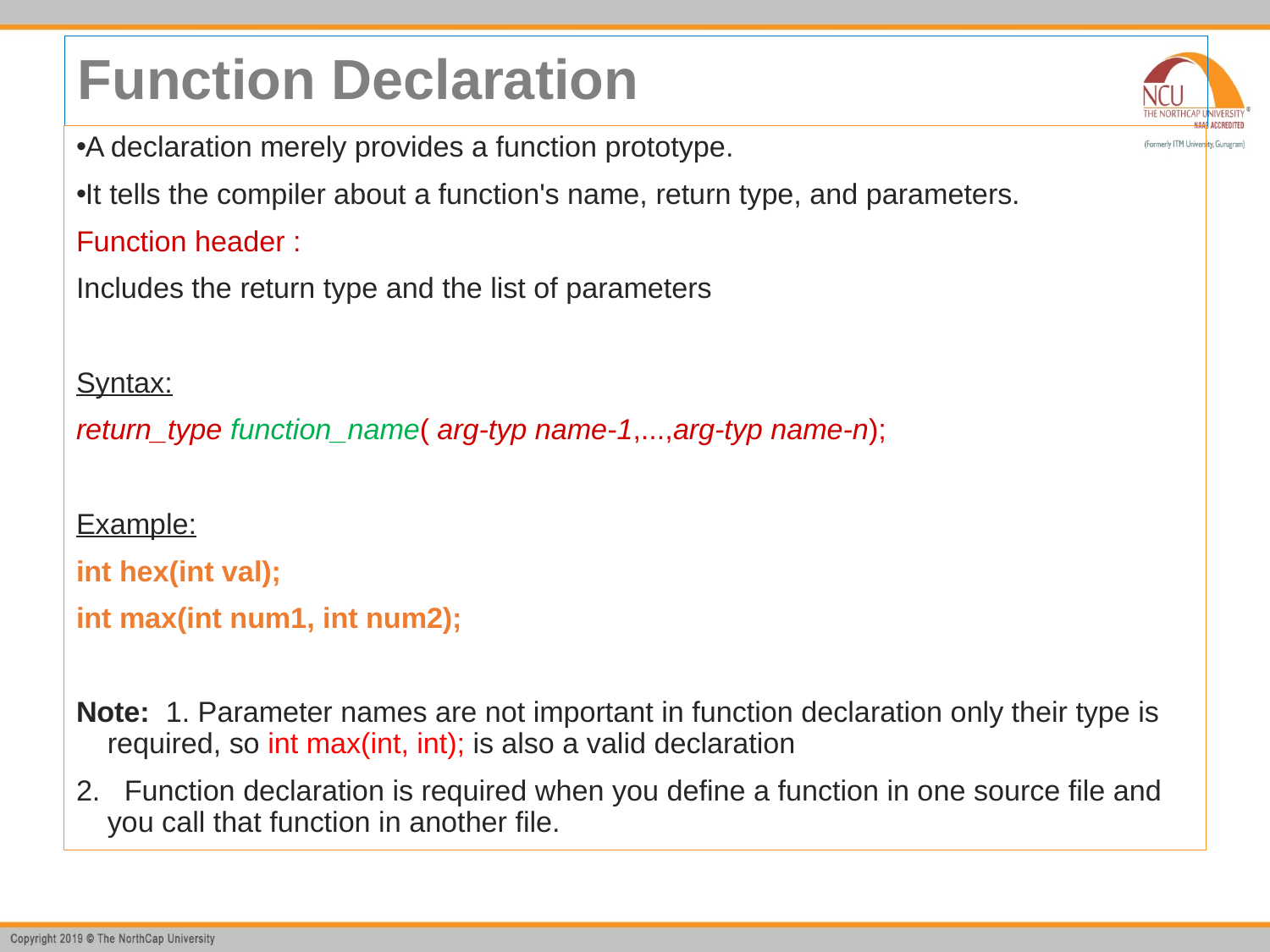

# Function Declaration
A declaration merely provides a function prototype.
It tells the compiler about a function's name, return type, and parameters.
Function header :
Includes the return type and the list of parameters

Syntax:
return_type function_name( arg-typ name-1,...,arg-typ name-n);

Example:
int hex(int val);
int max(int num1, int num2);

Note:  1. Parameter names are not important in function declaration only their type is required, so int max(int, int); is also a valid declaration
2.   Function declaration is required when you define a function in one source file and you call that function in another file.